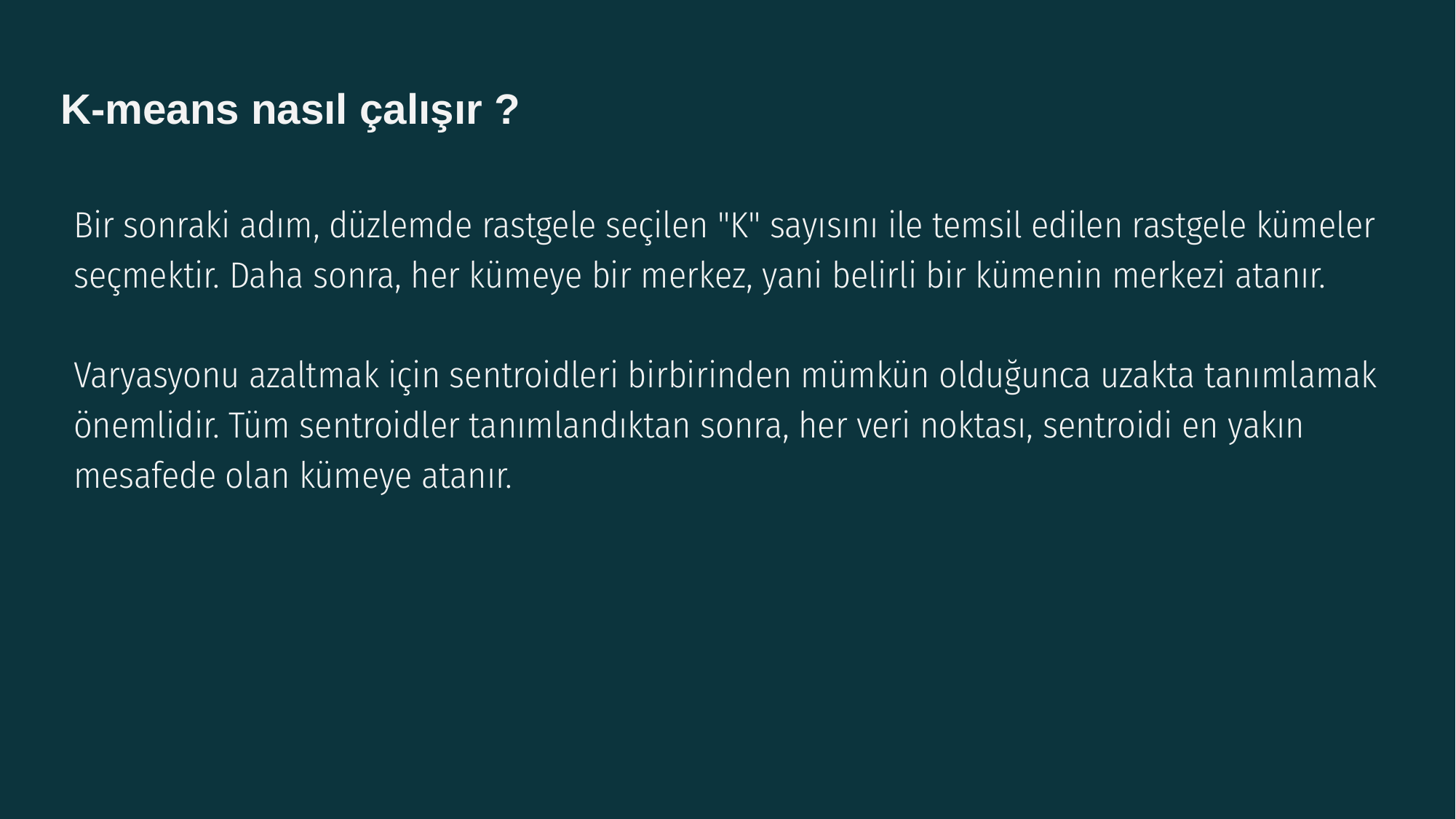

# K-means nasıl çalışır ?
Bir sonraki adım, düzlemde rastgele seçilen "K" sayısını ile temsil edilen rastgele kümeler seçmektir. Daha sonra, her kümeye bir merkez, yani belirli bir kümenin merkezi atanır.

Varyasyonu azaltmak için sentroidleri birbirinden mümkün olduğunca uzakta tanımlamak önemlidir. Tüm sentroidler tanımlandıktan sonra, her veri noktası, sentroidi en yakın mesafede olan kümeye atanır.